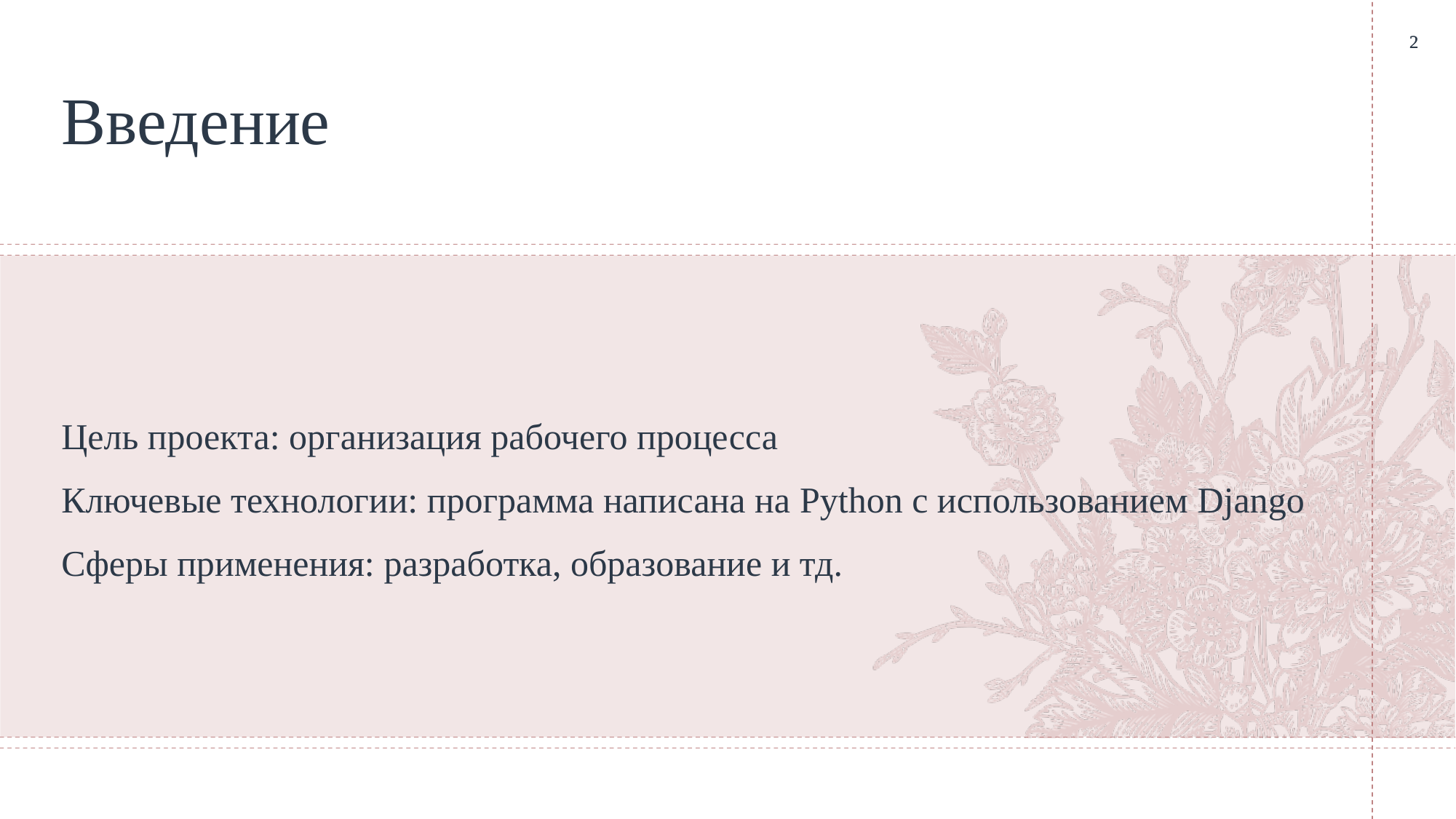

2
2
# Введение
Цель проекта: организация рабочего процесса
Ключевые технологии: программа написана на Python с использованием Django
Сферы применения: разработка, образование и тд.